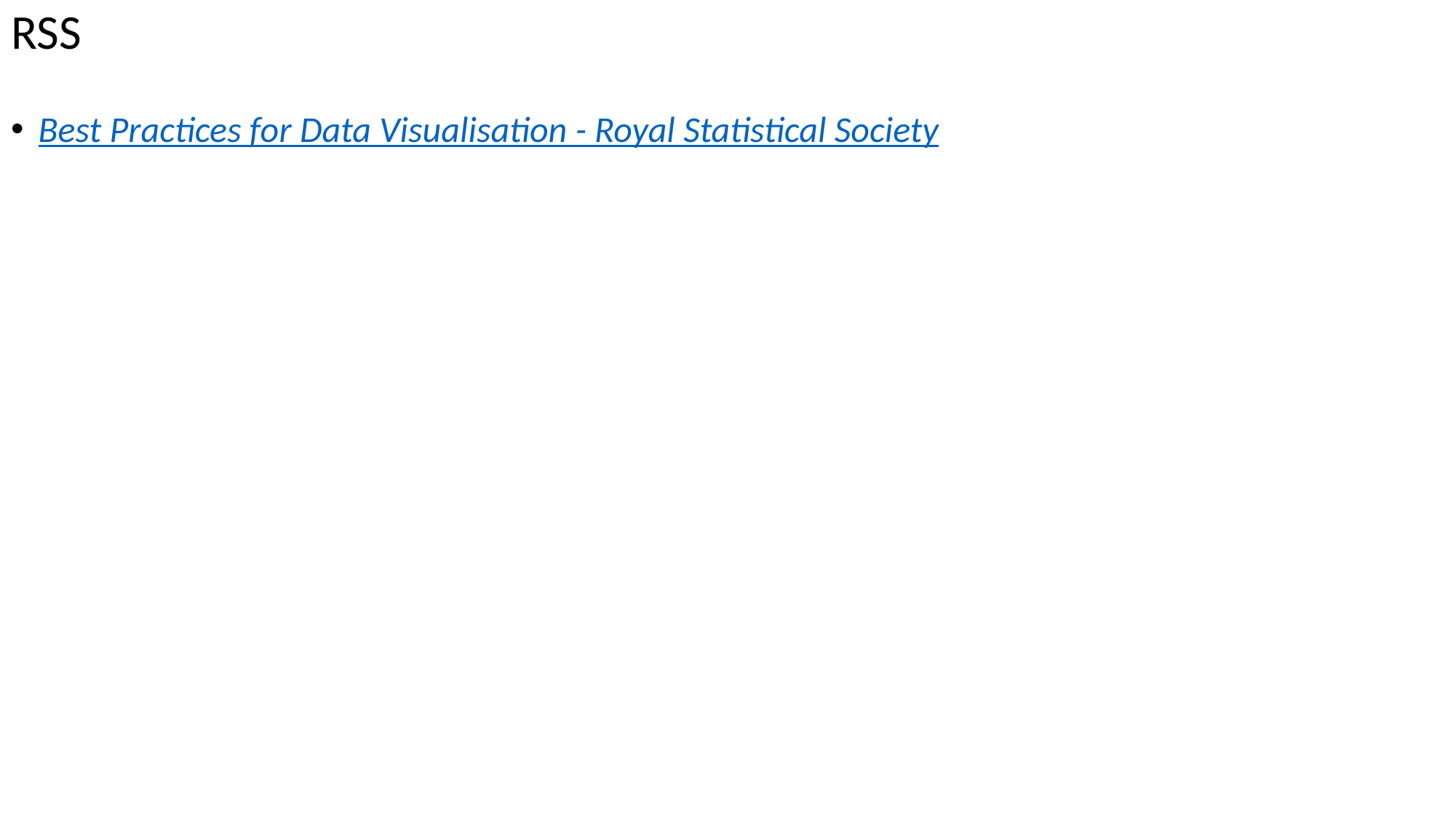

# RSS
Best Practices for Data Visualisation - Royal Statistical Society